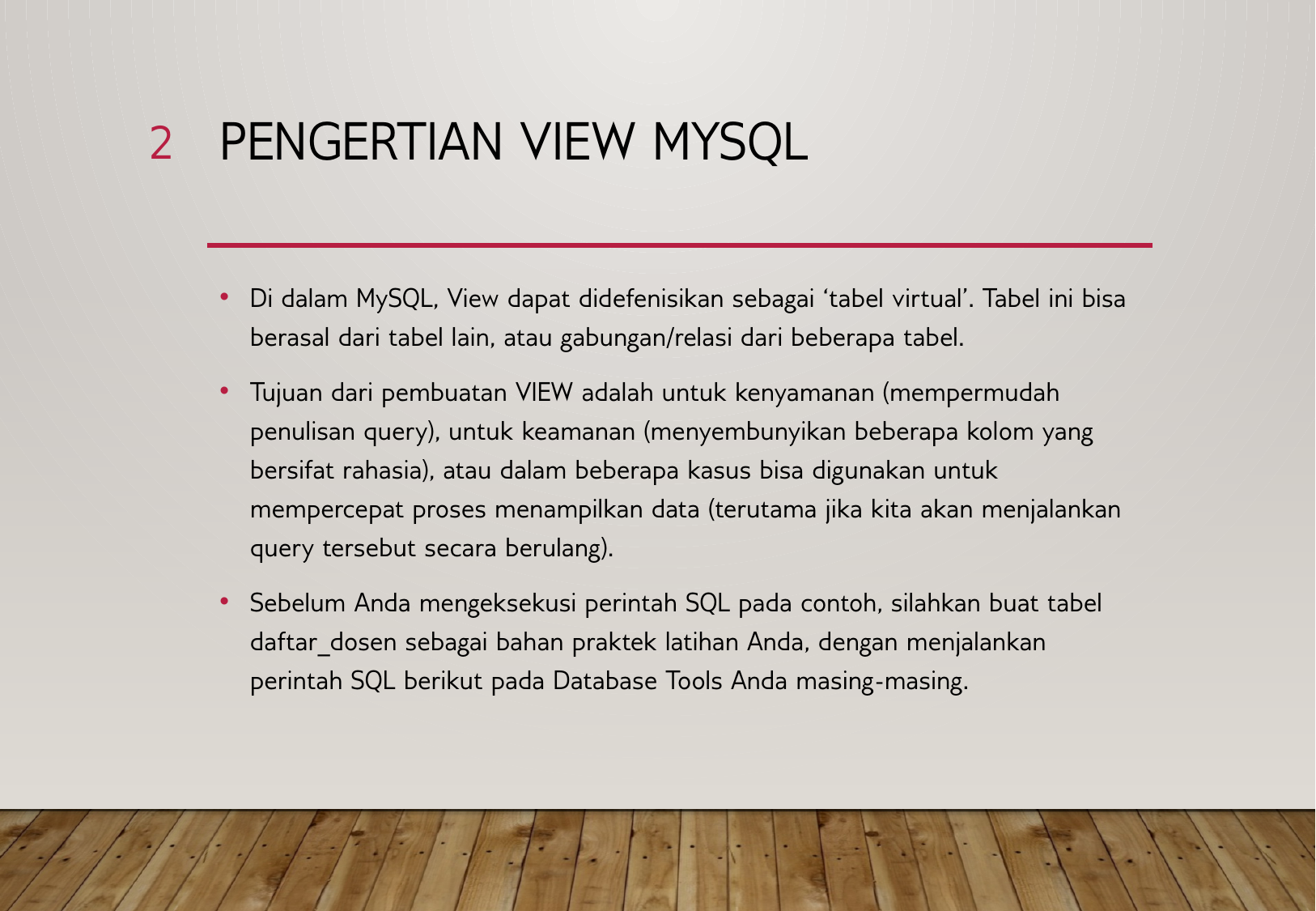

2
# Pengertian VIEW MysQL
Di dalam MySQL, View dapat didefenisikan sebagai ‘tabel virtual’. Tabel ini bisa berasal dari tabel lain, atau gabungan/relasi dari beberapa tabel.
Tujuan dari pembuatan VIEW adalah untuk kenyamanan (mempermudah penulisan query), untuk keamanan (menyembunyikan beberapa kolom yang bersifat rahasia), atau dalam beberapa kasus bisa digunakan untuk mempercepat proses menampilkan data (terutama jika kita akan menjalankan query tersebut secara berulang).
Sebelum Anda mengeksekusi perintah SQL pada contoh, silahkan buat tabel daftar_dosen sebagai bahan praktek latihan Anda, dengan menjalankan perintah SQL berikut pada Database Tools Anda masing-masing.